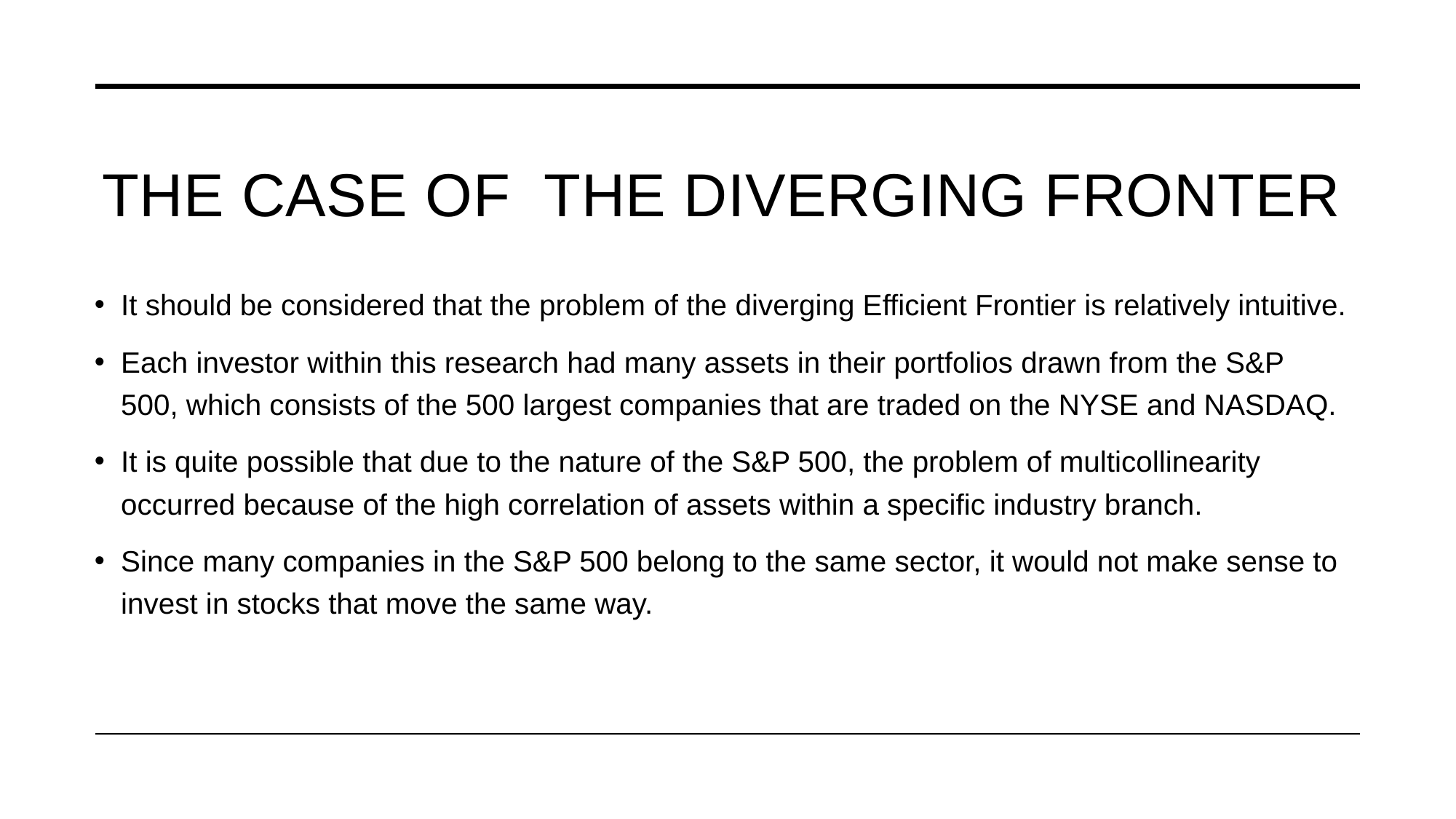

# The Case Of  The Diverging Fronter
It should be considered that the problem of the diverging Efficient Frontier is relatively intuitive.
Each investor within this research had many assets in their portfolios drawn from the S&P 500, which consists of the 500 largest companies that are traded on the NYSE and NASDAQ.
It is quite possible that due to the nature of the S&P 500, the problem of multicollinearity occurred because of the high correlation of assets within a specific industry branch.
Since many companies in the S&P 500 belong to the same sector, it would not make sense to invest in stocks that move the same way.